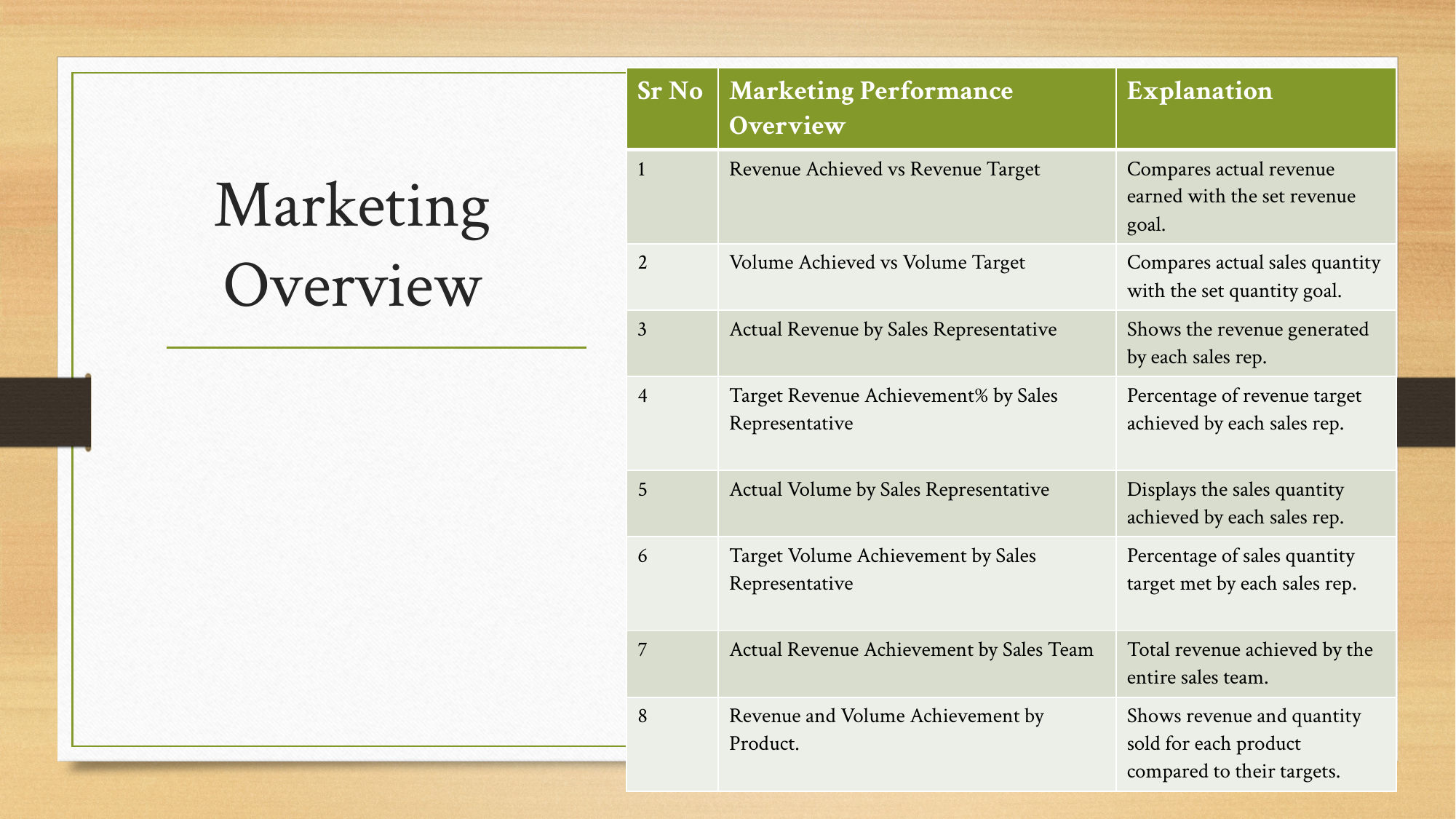

| Sr No | Marketing Performance Overview | Explanation |
| --- | --- | --- |
| 1 | Revenue Achieved vs Revenue Target | Compares actual revenue earned with the set revenue goal. |
| 2 | Volume Achieved vs Volume Target | Compares actual sales quantity with the set quantity goal. |
| 3 | Actual Revenue by Sales Representative | Shows the revenue generated by each sales rep. |
| 4 | Target Revenue Achievement% by Sales Representative | Percentage of revenue target achieved by each sales rep. |
| 5 | Actual Volume by Sales Representative | Displays the sales quantity achieved by each sales rep. |
| 6 | Target Volume Achievement by Sales Representative | Percentage of sales quantity target met by each sales rep. |
| 7 | Actual Revenue Achievement by Sales Team | Total revenue achieved by the entire sales team. |
| 8 | Revenue and Volume Achievement by Product. | Shows revenue and quantity sold for each product compared to their targets. |

# Marketing Overview